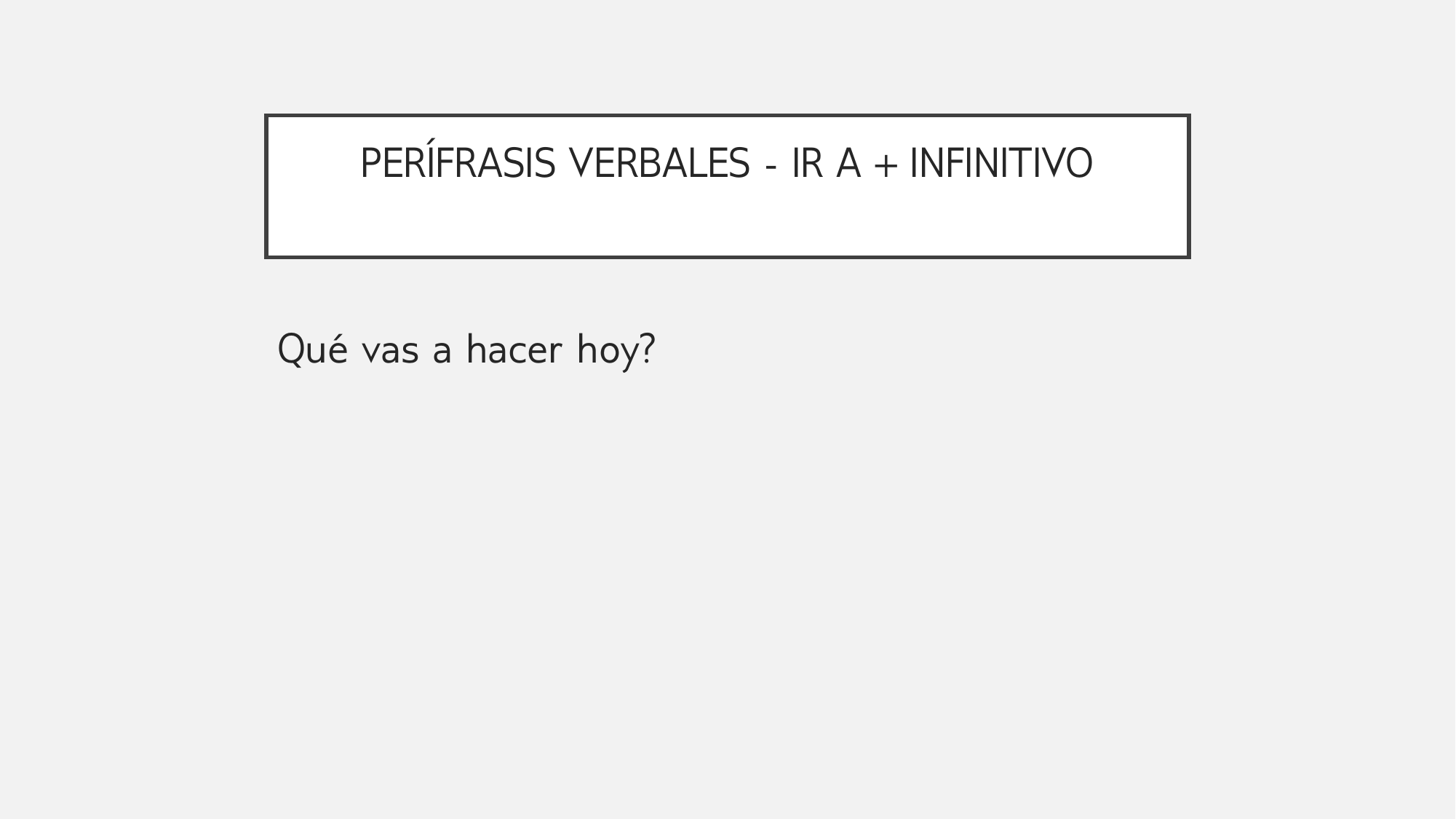

# PERÍFRASIS VERBALES - IR A + INFINITIVO

Qué vas a hacer hoy?